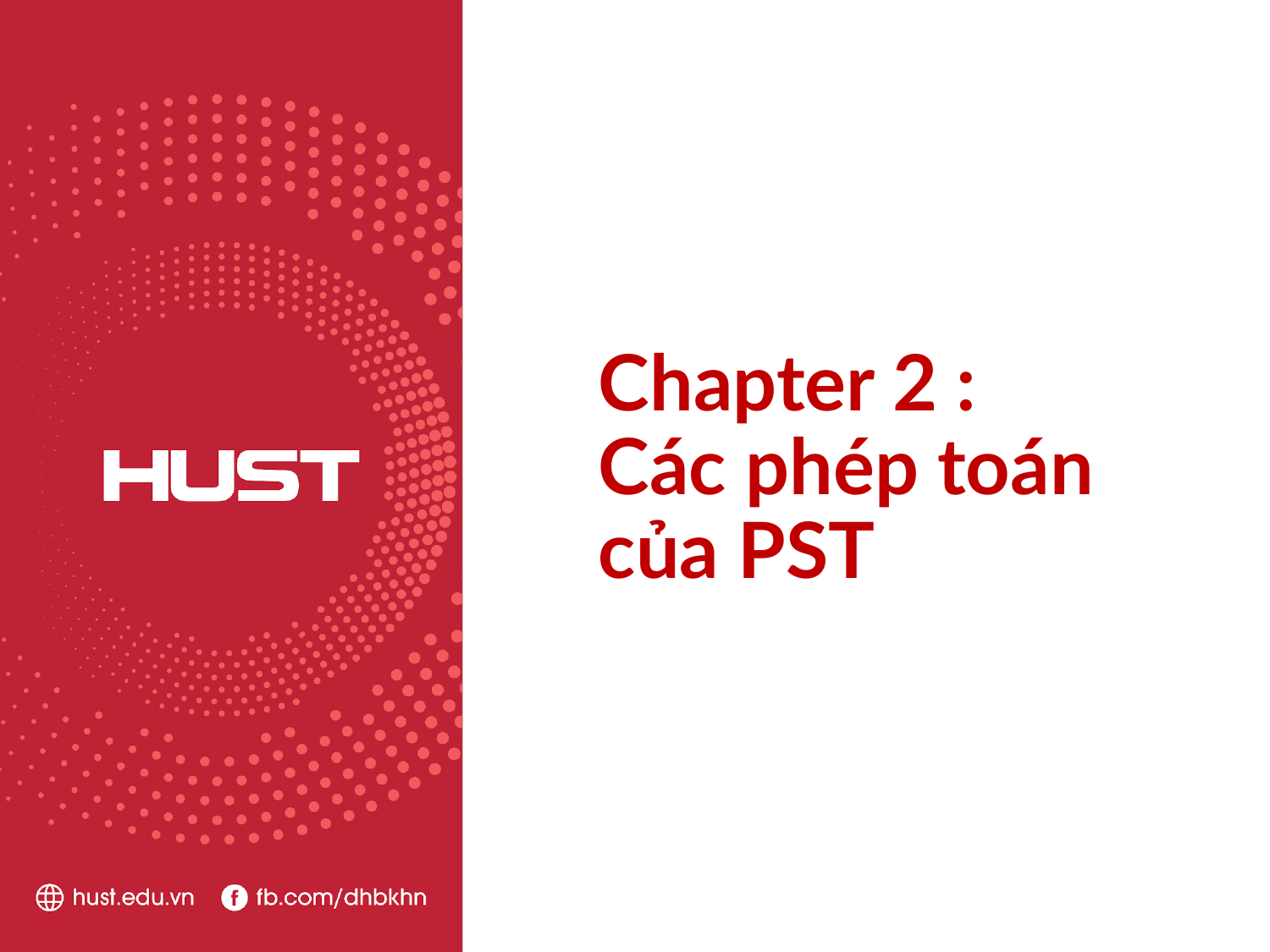

Chapter 2 :
Các phép toán của PST